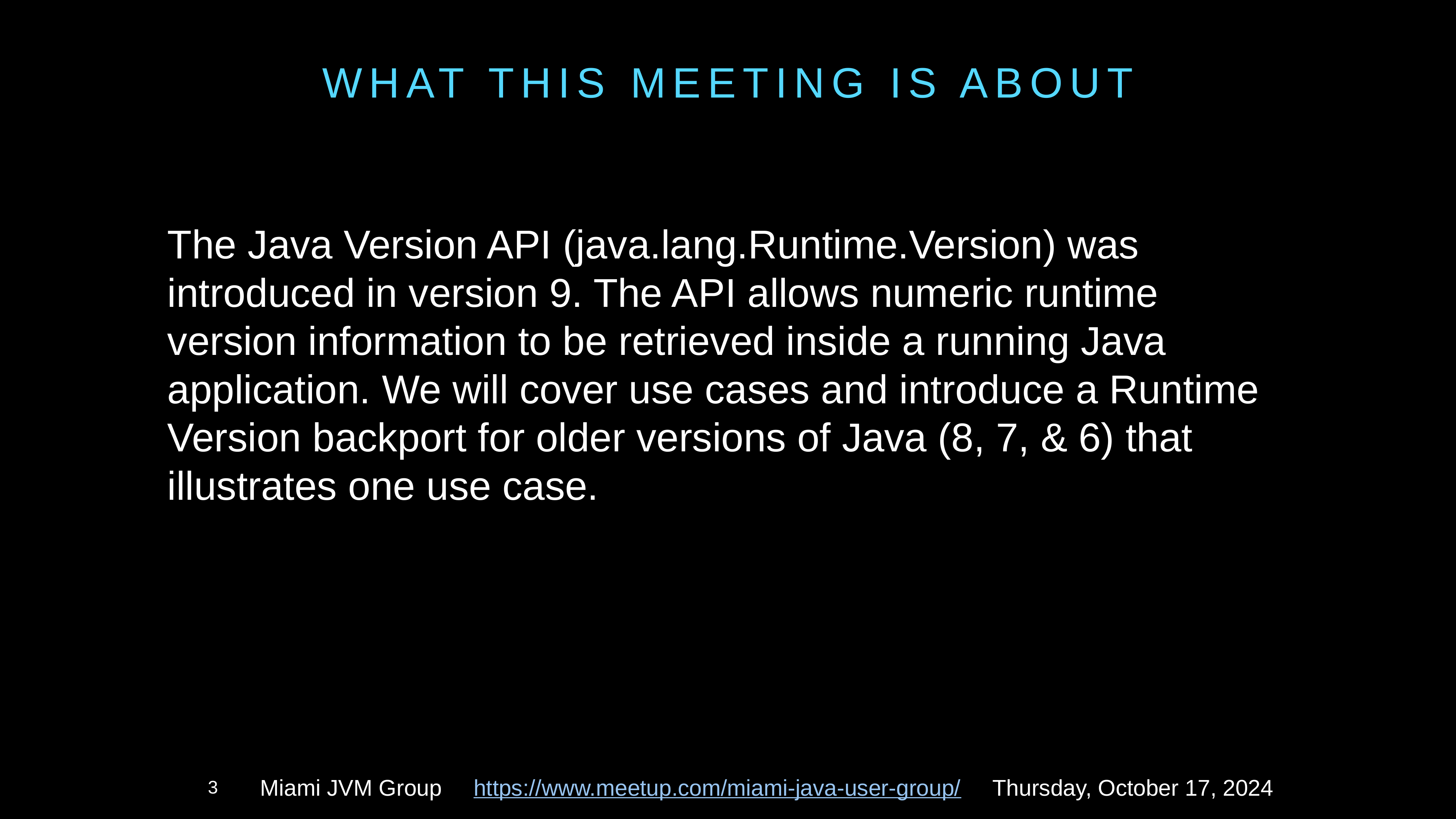

# What this Meeting is ABOUT
The Java Version API (java.lang.Runtime.Version) was introduced in version 9. The API allows numeric runtime version information to be retrieved inside a running Java application. We will cover use cases and introduce a Runtime Version backport for older versions of Java (8, 7, & 6) that illustrates one use case.
Miami JVM Group     https://www.meetup.com/miami-java-user-group/     Thursday, October 17, 2024
3